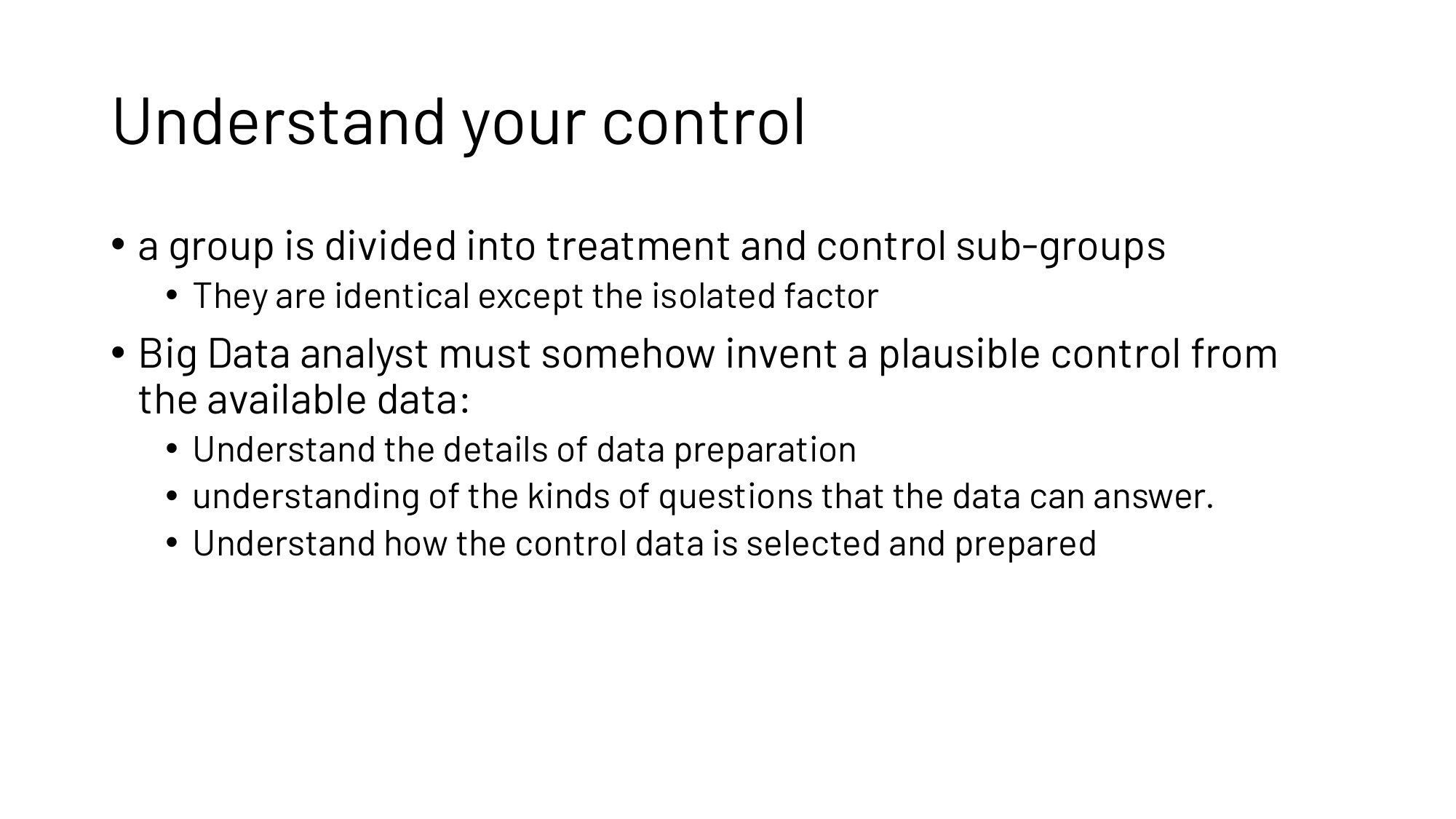

# Understand your control
a group is divided into treatment and control sub-groups
They are identical except the isolated factor
Big Data analyst must somehow invent a plausible control from the available data:
Understand the details of data preparation
understanding of the kinds of questions that the data can answer.
Understand how the control data is selected and prepared